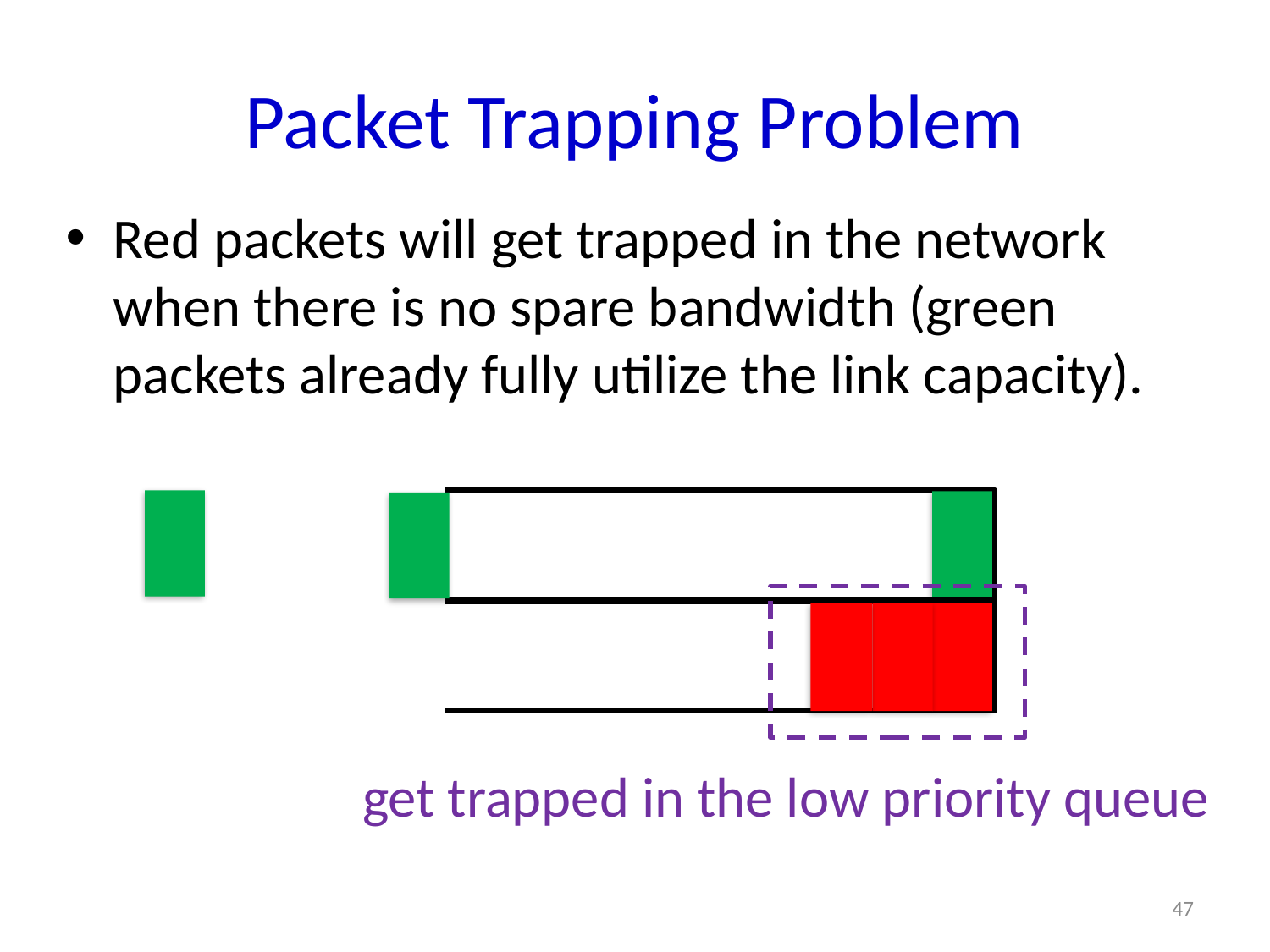

# Packet Trapping Problem
Red packets will get trapped in the network when there is no spare bandwidth (green packets already fully utilize the link capacity).

get trapped in the low priority queue
47